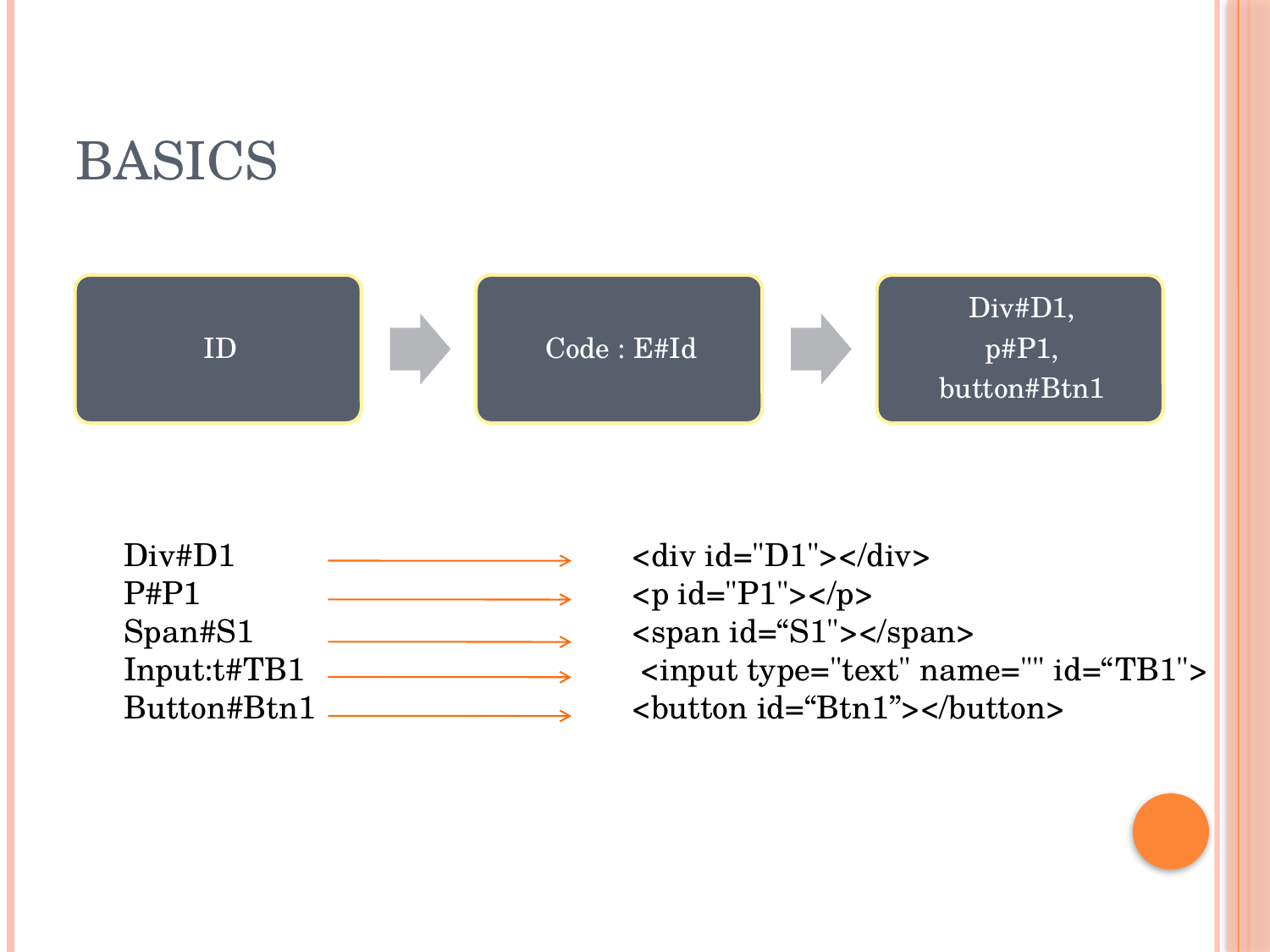

# Basics
ID

Code : E#Id

Div#D1,
p#P1,
button#Btn1
Div#D1				<div id="D1"></div>
P#P1				<p id="P1"></p>
Span#S1			<span id=“S1"></span>
Input:t#TB1			 <input type="text" name="" id=“TB1">
Button#Btn1			<button id=“Btn1”></button>